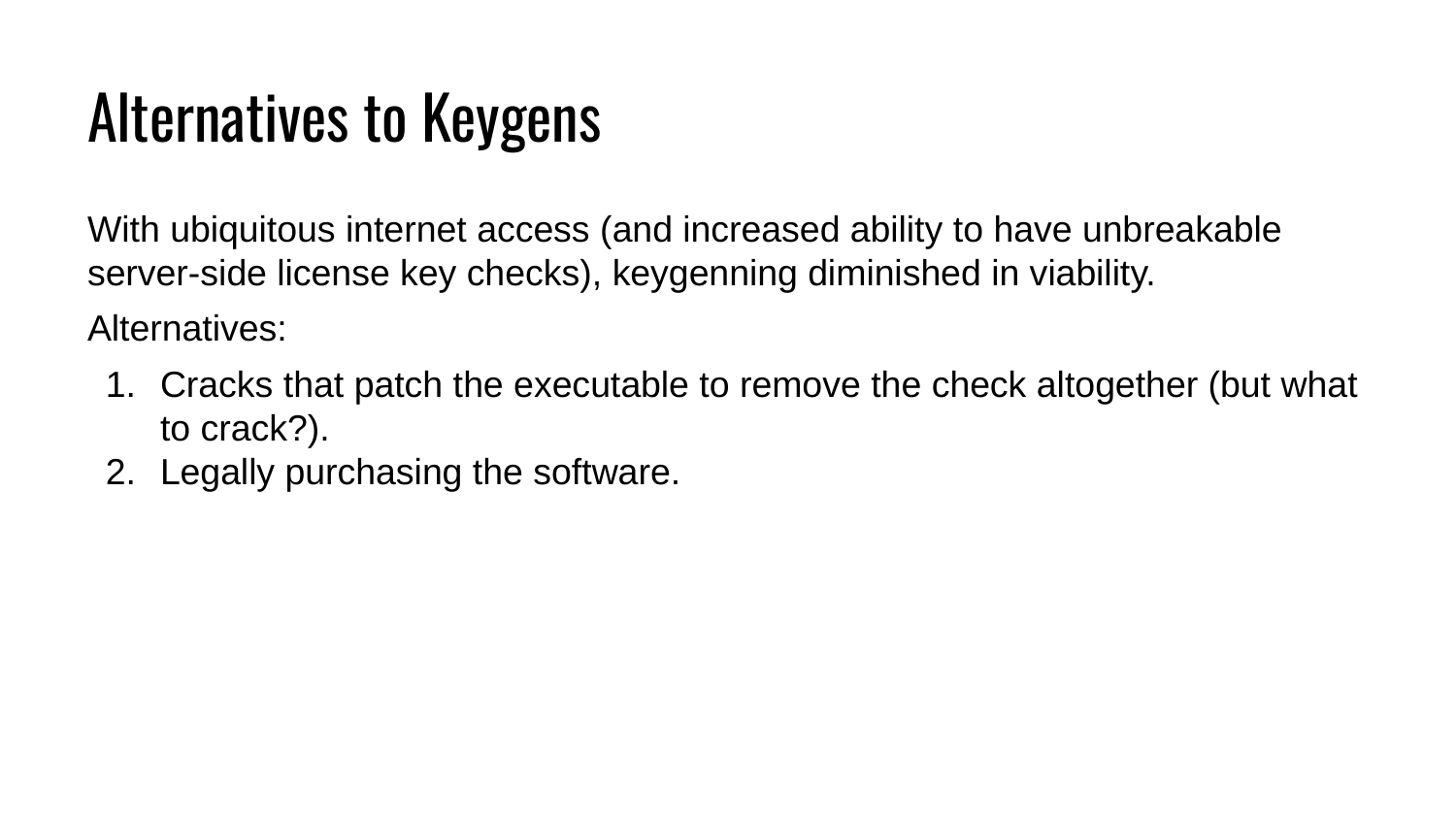

# Alternatives to Keygens
With ubiquitous internet access (and increased ability to have unbreakable server-side license key checks), keygenning diminished in viability.
Alternatives:
Cracks that patch the executable to remove the check altogether (but what to crack?).
Legally purchasing the software.